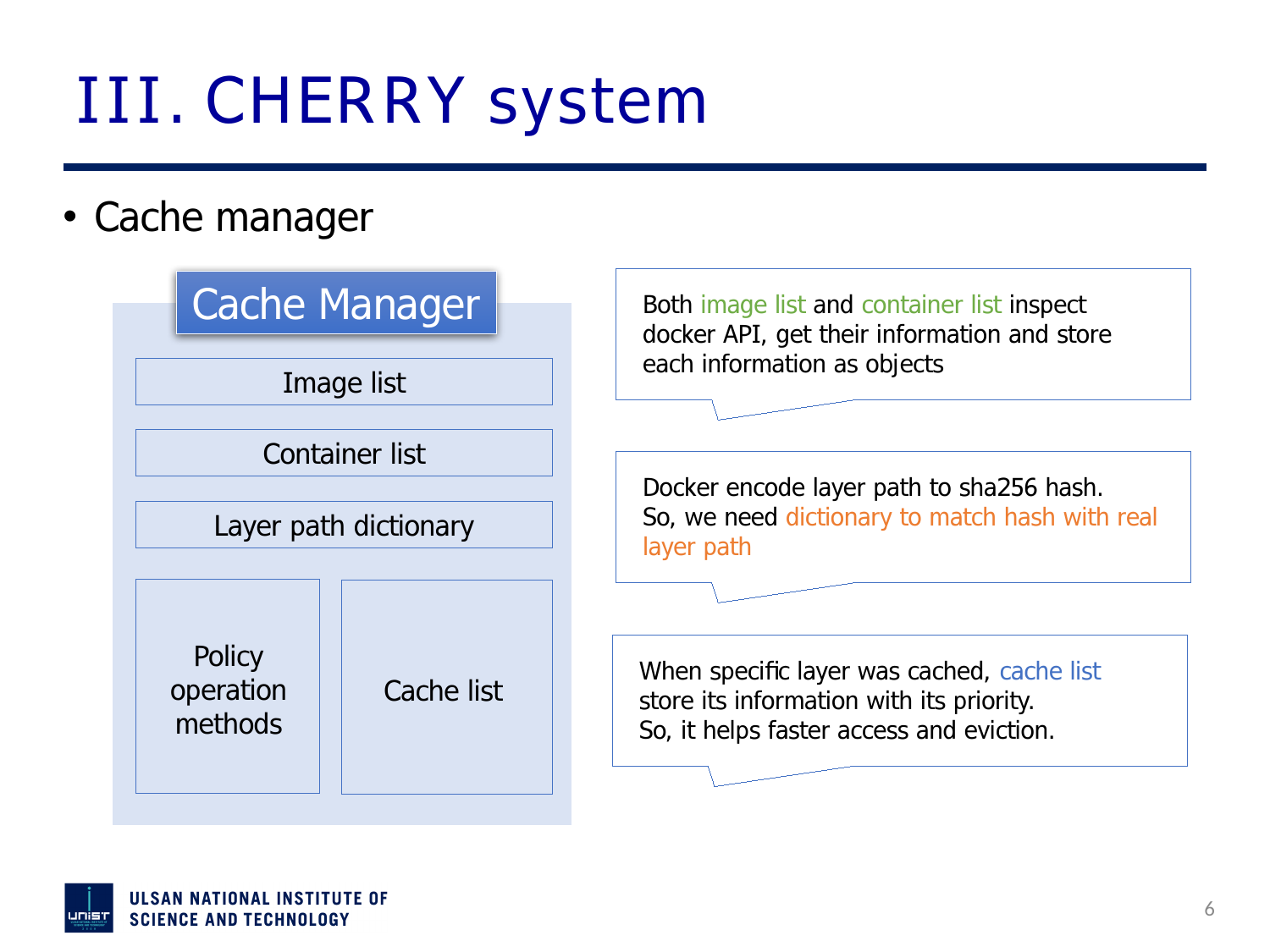

# III. CHERRY system
Cache manager

Both image list and container list inspect docker API, get their information and store each information as objects
Cache Manager

Image list
Container list
Layer path dictionary

Policy
operation
methods

Cache list

Docker encode layer path to sha256 hash.
So, we need dictionary to match hash with real layer path

When specific layer was cached, cache list store its information with its priority.
So, it helps faster access and eviction.